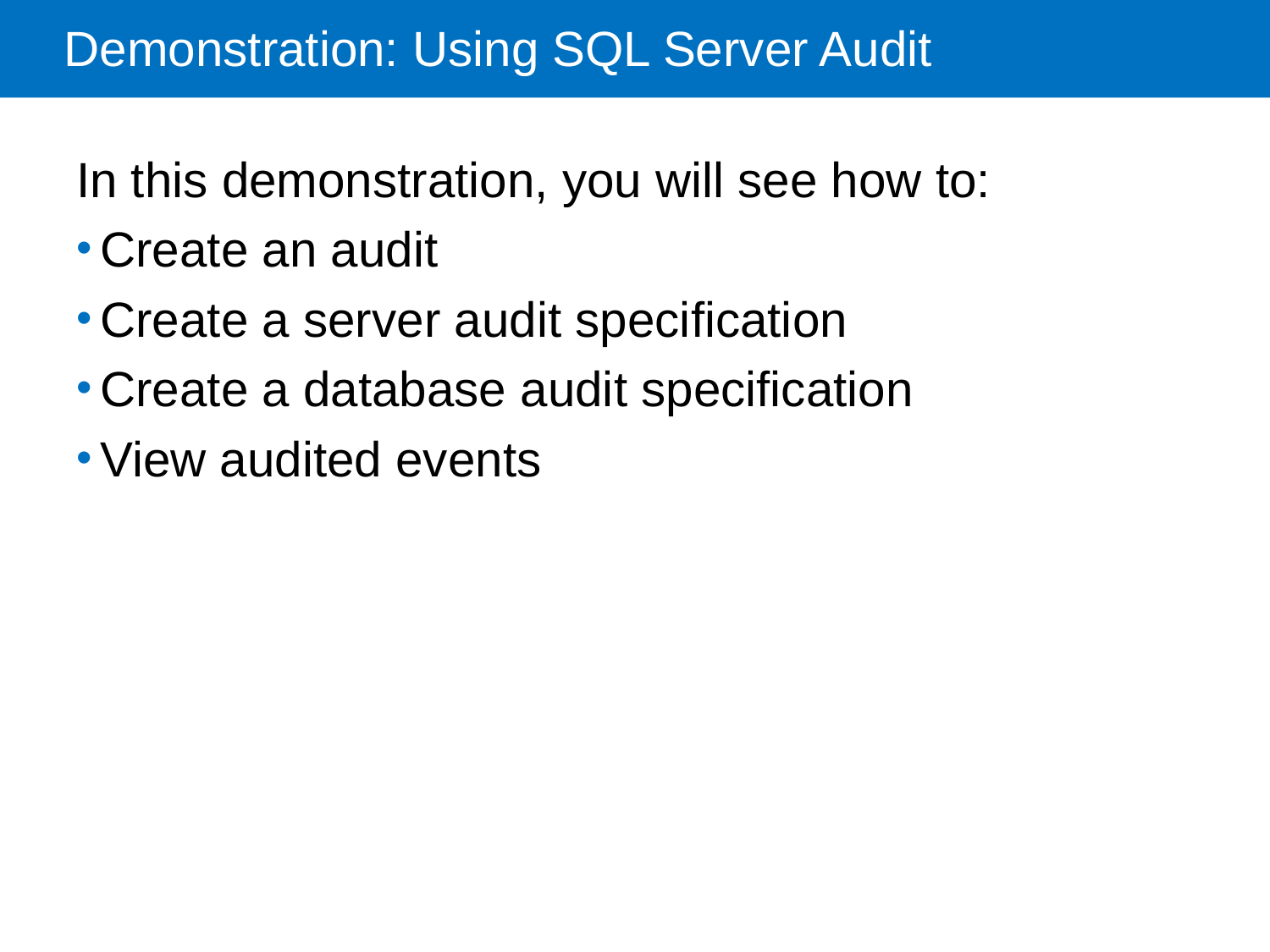

# Demonstration: Using SQL Server Audit
In this demonstration, you will see how to:
Create an audit
Create a server audit specification
Create a database audit specification
View audited events